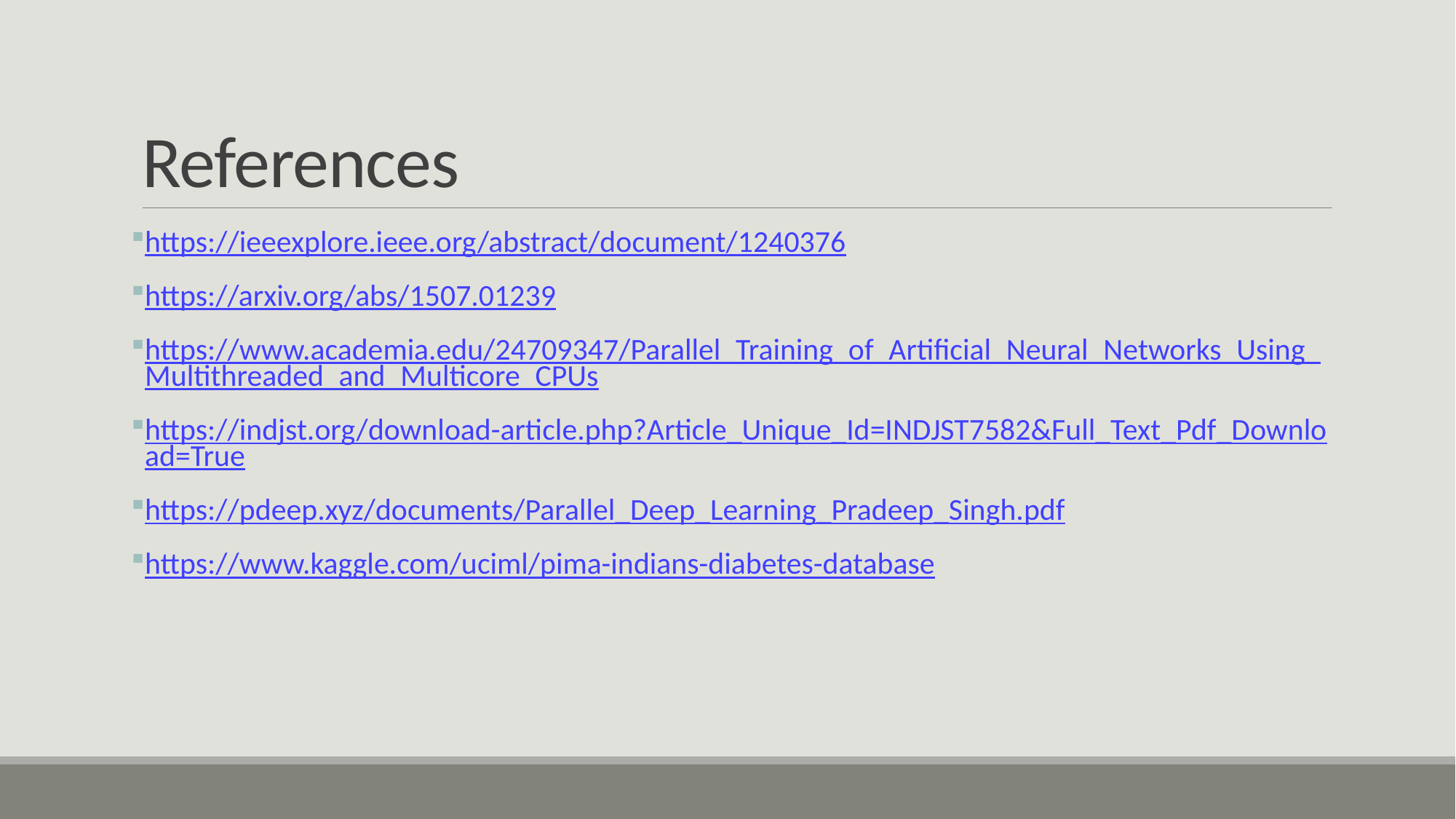

# References
https://ieeexplore.ieee.org/abstract/document/1240376
https://arxiv.org/abs/1507.01239
https://www.academia.edu/24709347/Parallel_Training_of_Artificial_Neural_Networks_Using_Multithreaded_and_Multicore_CPUs
https://indjst.org/download-article.php?Article_Unique_Id=INDJST7582&Full_Text_Pdf_Download=True
https://pdeep.xyz/documents/Parallel_Deep_Learning_Pradeep_Singh.pdf
https://www.kaggle.com/uciml/pima-indians-diabetes-database